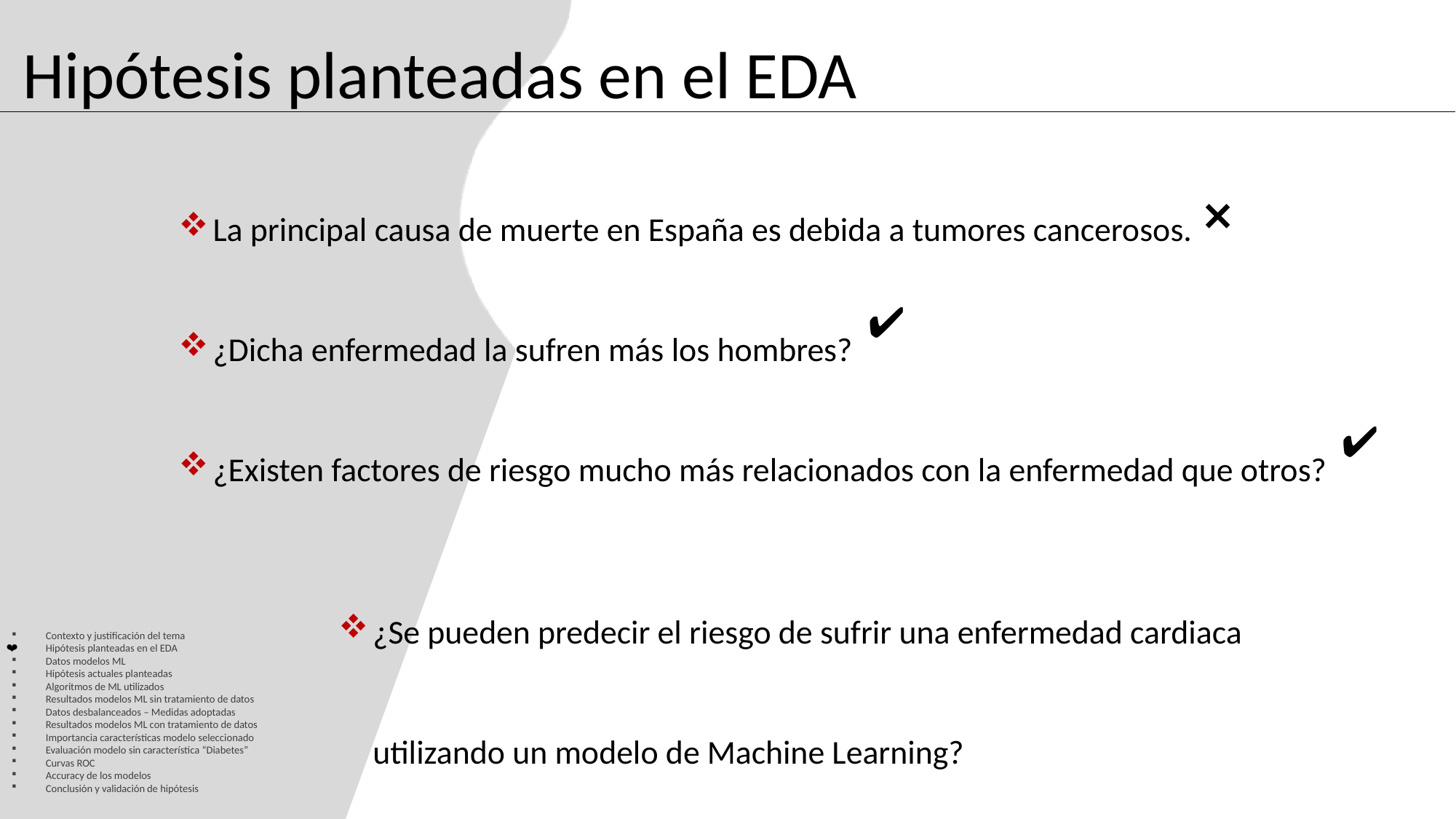

# Hipótesis planteadas en el EDA
La principal causa de muerte en España es debida a tumores cancerosos.
¿Dicha enfermedad la sufren más los hombres?
¿Existen factores de riesgo mucho más relacionados con la enfermedad que otros?
❌
✔️
✔️
¿Se pueden predecir el riesgo de sufrir una enfermedad cardiaca utilizando un modelo de Machine Learning?
Contexto y justificación del tema
Hipótesis planteadas en el EDA
Datos modelos ML
Hipótesis actuales planteadas
Algoritmos de ML utilizados
Resultados modelos ML sin tratamiento de datos
Datos desbalanceados – Medidas adoptadas
Resultados modelos ML con tratamiento de datos
Importancia características modelo seleccionado
Evaluación modelo sin característica “Diabetes”
Curvas ROC
Accuracy de los modelos
Conclusión y validación de hipótesis

❤️